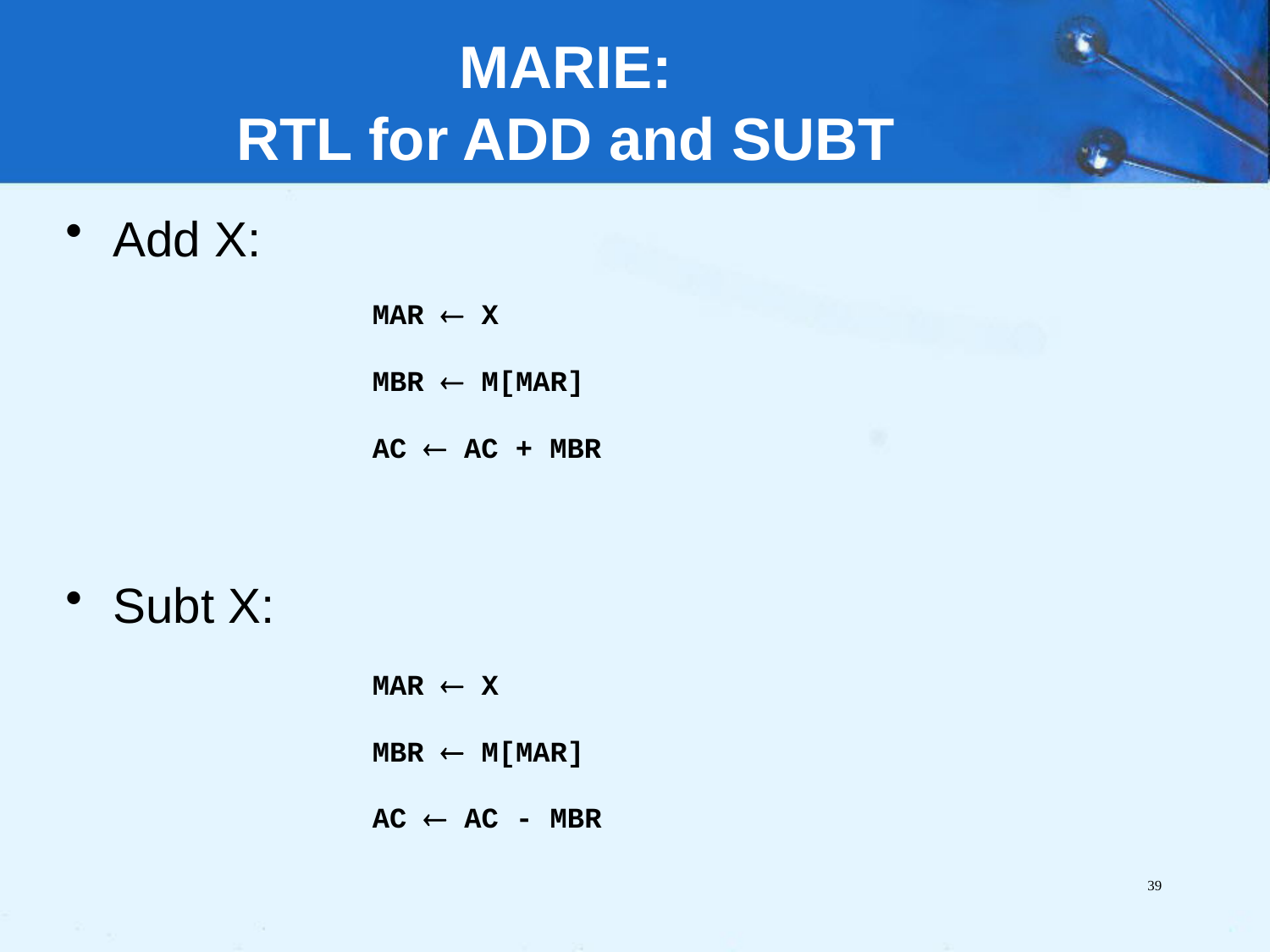

# MARIE: RTL for ADD and SUBT
Add X:

Subt X:

MAR ← X
MBR ← M[MAR]
AC ← AC + MBR
MAR ← X
MBR ← M[MAR]
AC ← AC - MBR
39